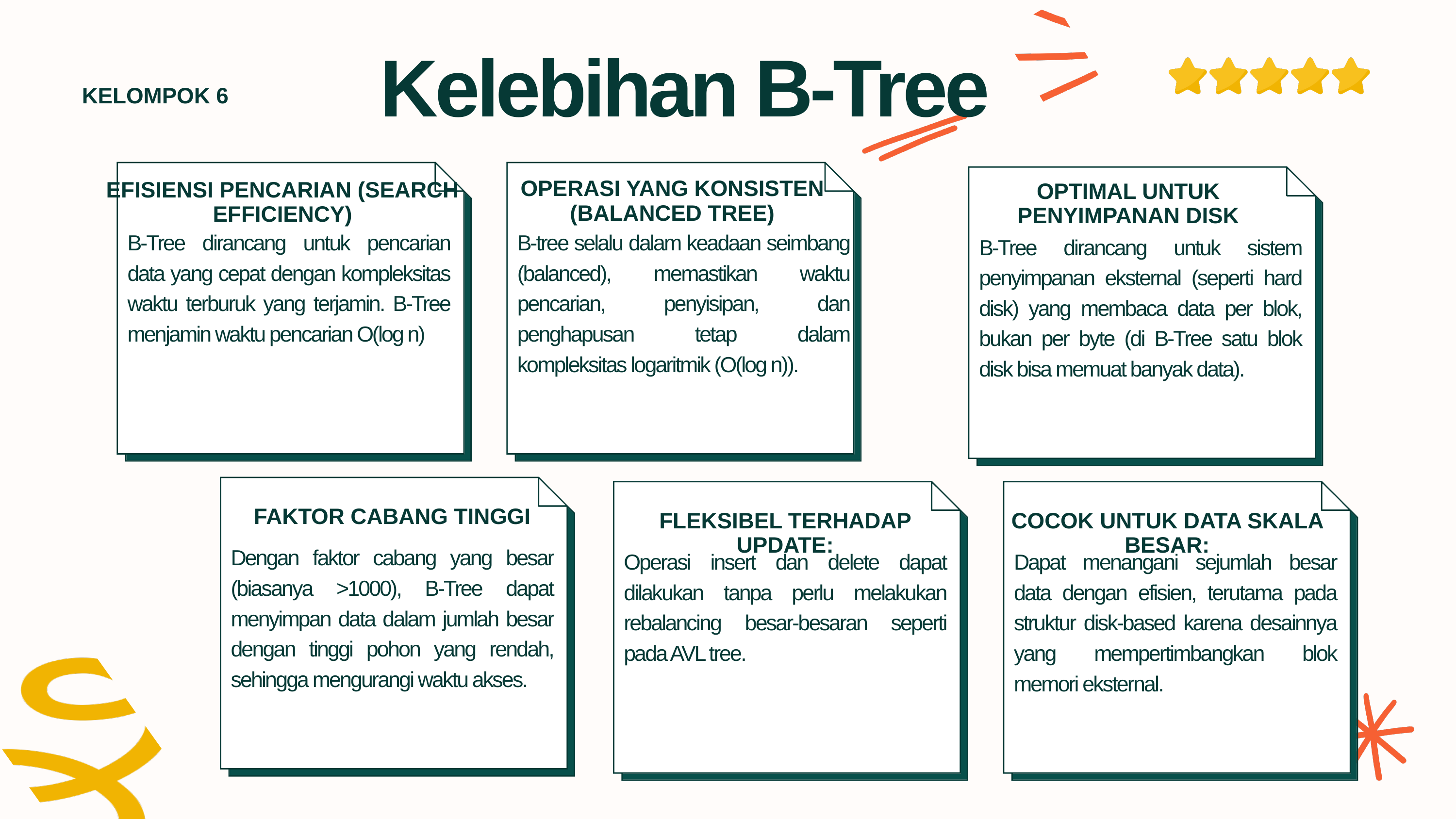

Kelebihan B-Tree

KELOMPOK 6

OPERASI YANG KONSISTEN (BALANCED TREE)
EFISIENSI PENCARIAN (SEARCH EFFICIENCY)

OPTIMAL UNTUK PENYIMPANAN DISK
B-Tree dirancang untuk pencarian data yang cepat dengan kompleksitas waktu terburuk yang terjamin. B-Tree menjamin waktu pencarian O(log n)

B-tree selalu dalam keadaan seimbang (balanced), memastikan waktu pencarian, penyisipan, dan penghapusan tetap dalam kompleksitas logaritmik (O(log n)).
B-Tree dirancang untuk sistem penyimpanan eksternal (seperti hard disk) yang membaca data per blok, bukan per byte (di B-Tree satu blok disk bisa memuat banyak data).

FAKTOR CABANG TINGGI
FLEKSIBEL TERHADAP UPDATE:
COCOK UNTUK DATA SKALA BESAR:
Dengan faktor cabang yang besar (biasanya >1000), B-Tree dapat menyimpan data dalam jumlah besar dengan tinggi pohon yang rendah, sehingga mengurangi waktu akses.

Operasi insert dan delete dapat dilakukan tanpa perlu melakukan rebalancing besar-besaran seperti pada AVL tree.
Dapat menangani sejumlah besar data dengan efisien, terutama pada struktur disk-based karena desainnya yang mempertimbangkan blok memori eksternal.